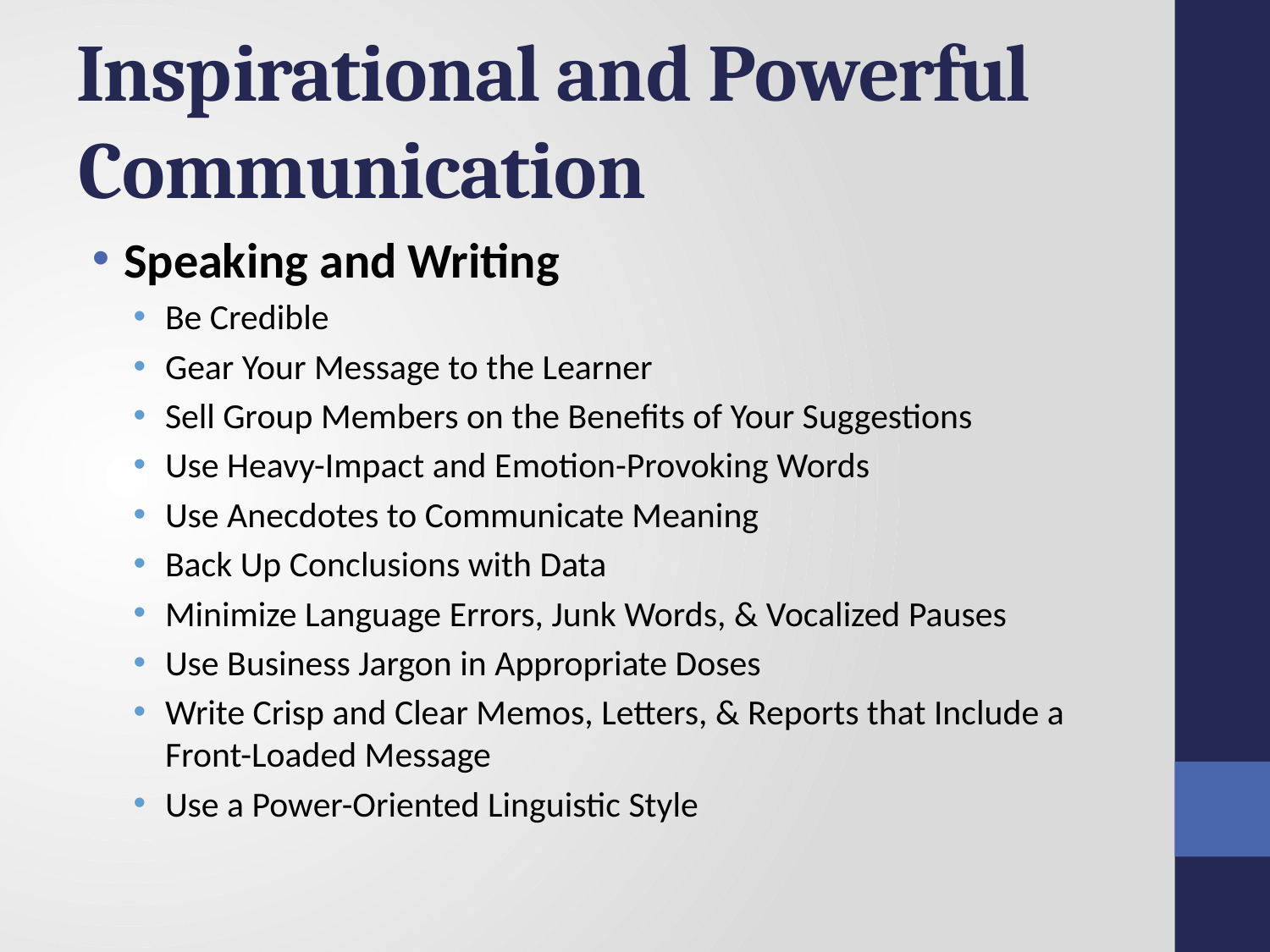

# Inspirational and Powerful Communication
Speaking and Writing
Be Credible
Gear Your Message to the Learner
Sell Group Members on the Benefits of Your Suggestions
Use Heavy-Impact and Emotion-Provoking Words
Use Anecdotes to Communicate Meaning
Back Up Conclusions with Data
Minimize Language Errors, Junk Words, & Vocalized Pauses
Use Business Jargon in Appropriate Doses
Write Crisp and Clear Memos, Letters, & Reports that Include a Front-Loaded Message
Use a Power-Oriented Linguistic Style